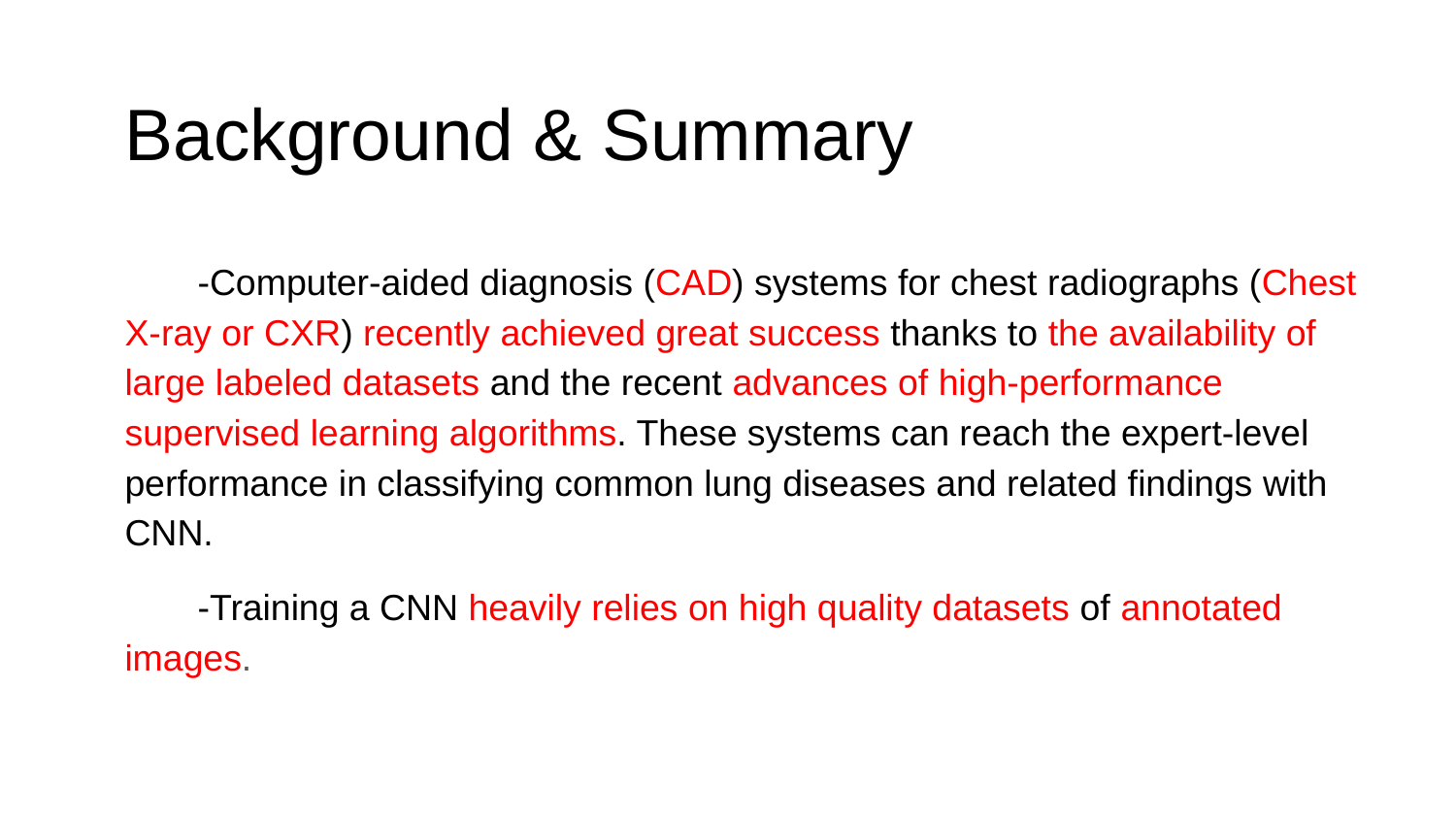

# Background & Summary
-Computer-aided diagnosis (CAD) systems for chest radiographs (Chest X-ray or CXR) recently achieved great success thanks to the availability of large labeled datasets and the recent advances of high-performance supervised learning algorithms. These systems can reach the expert-level performance in classifying common lung diseases and related findings with CNN.
-Training a CNN heavily relies on high quality datasets of annotated images.